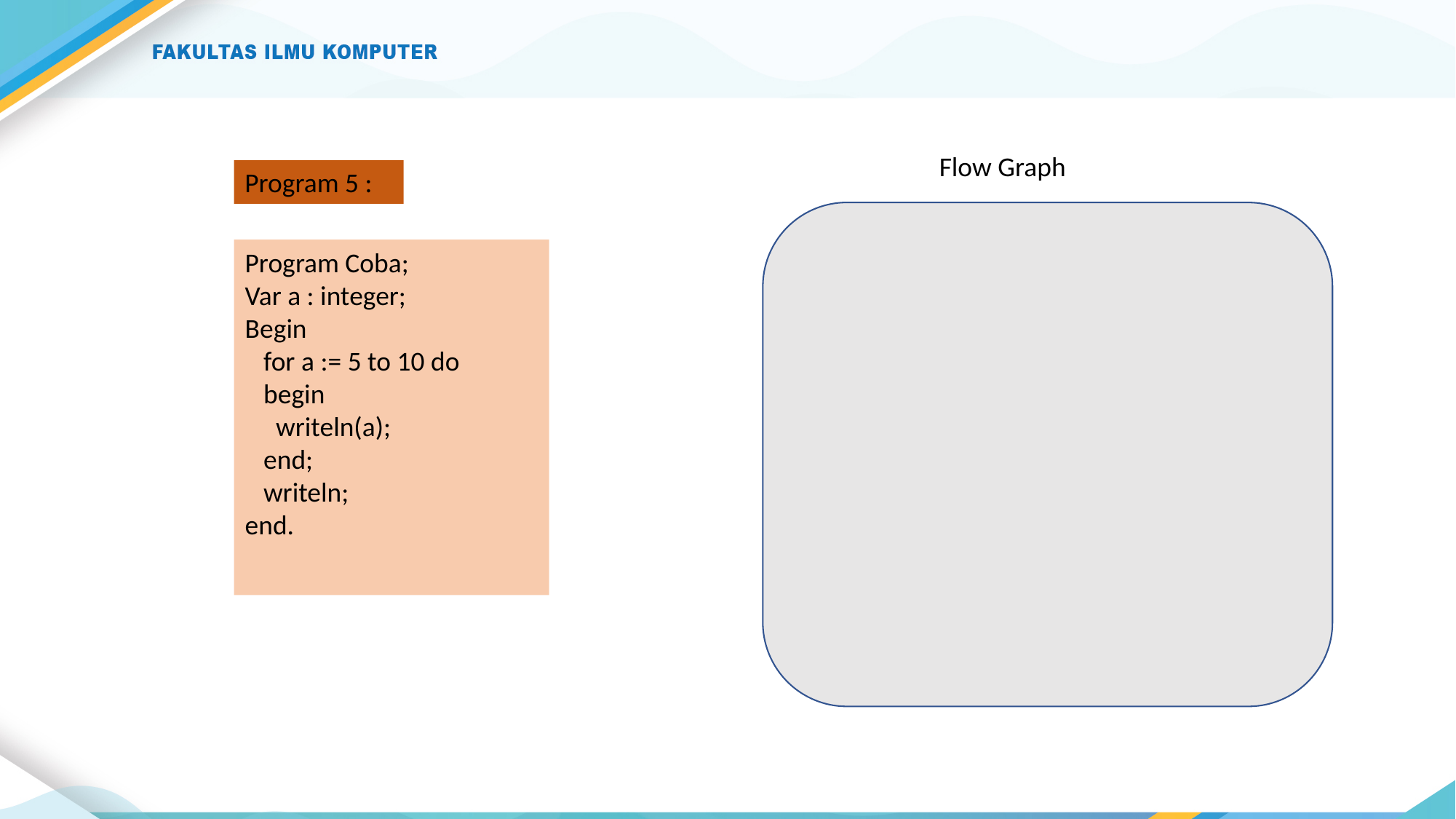

Flow Graph
Program 5 :

Program Coba;
Var a : integer;
Begin
   for a := 5 to 10 do
   begin
     writeln(a);
   end;
   writeln;
end.